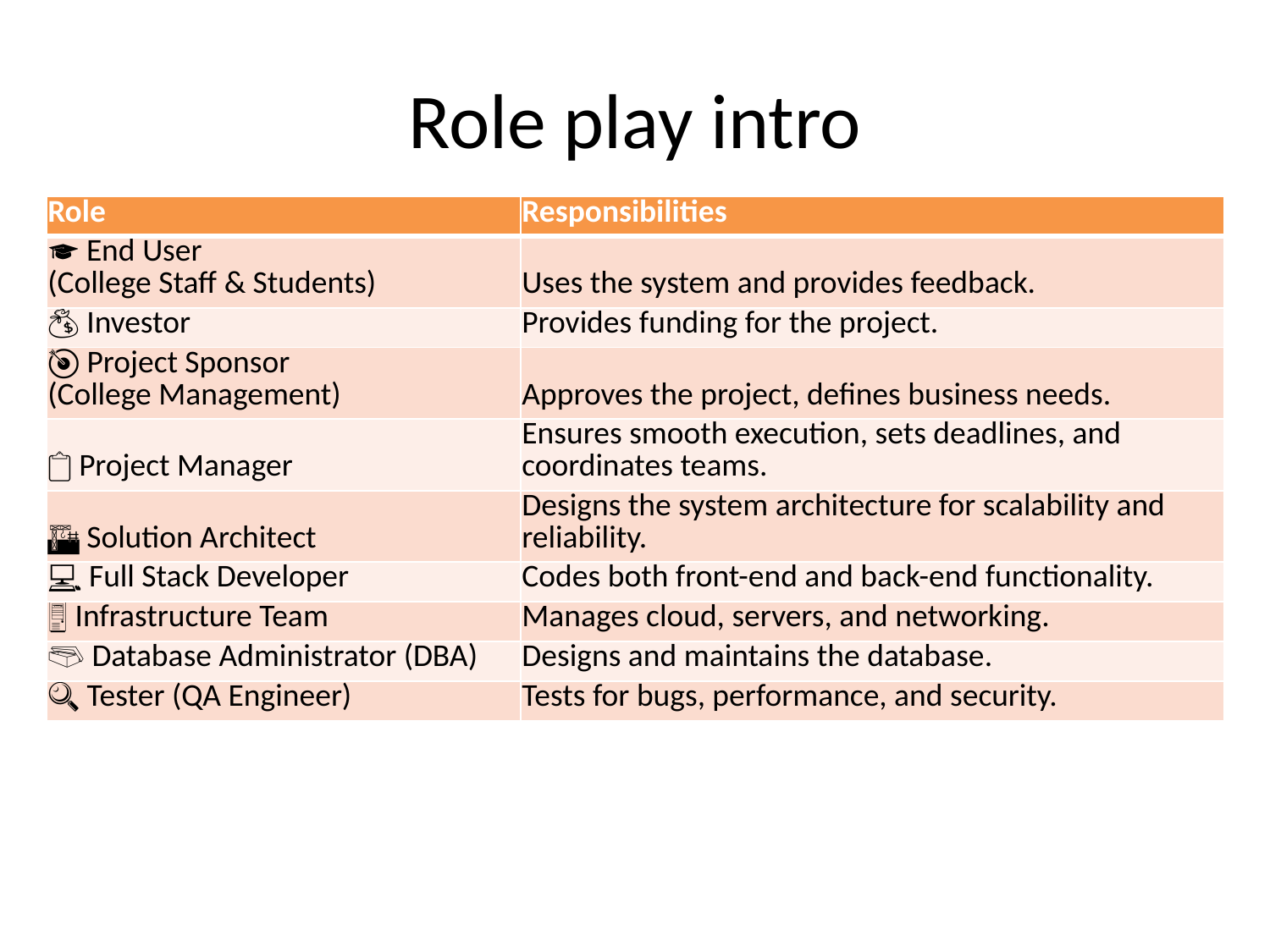

# Role play intro
| Role | Responsibilities |
| --- | --- |
| 🎓 End User (College Staff & Students) | Uses the system and provides feedback. |
| 💰 Investor | Provides funding for the project. |
| 🎯 Project Sponsor (College Management) | Approves the project, defines business needs. |
| 📋 Project Manager | Ensures smooth execution, sets deadlines, and coordinates teams. |
| 🏗️ Solution Architect | Designs the system architecture for scalability and reliability. |
| 💻 Full Stack Developer | Codes both front-end and back-end functionality. |
| 🖥️ Infrastructure Team | Manages cloud, servers, and networking. |
| 🗃️ Database Administrator (DBA) | Designs and maintains the database. |
| 🔍 Tester (QA Engineer) | Tests for bugs, performance, and security. |